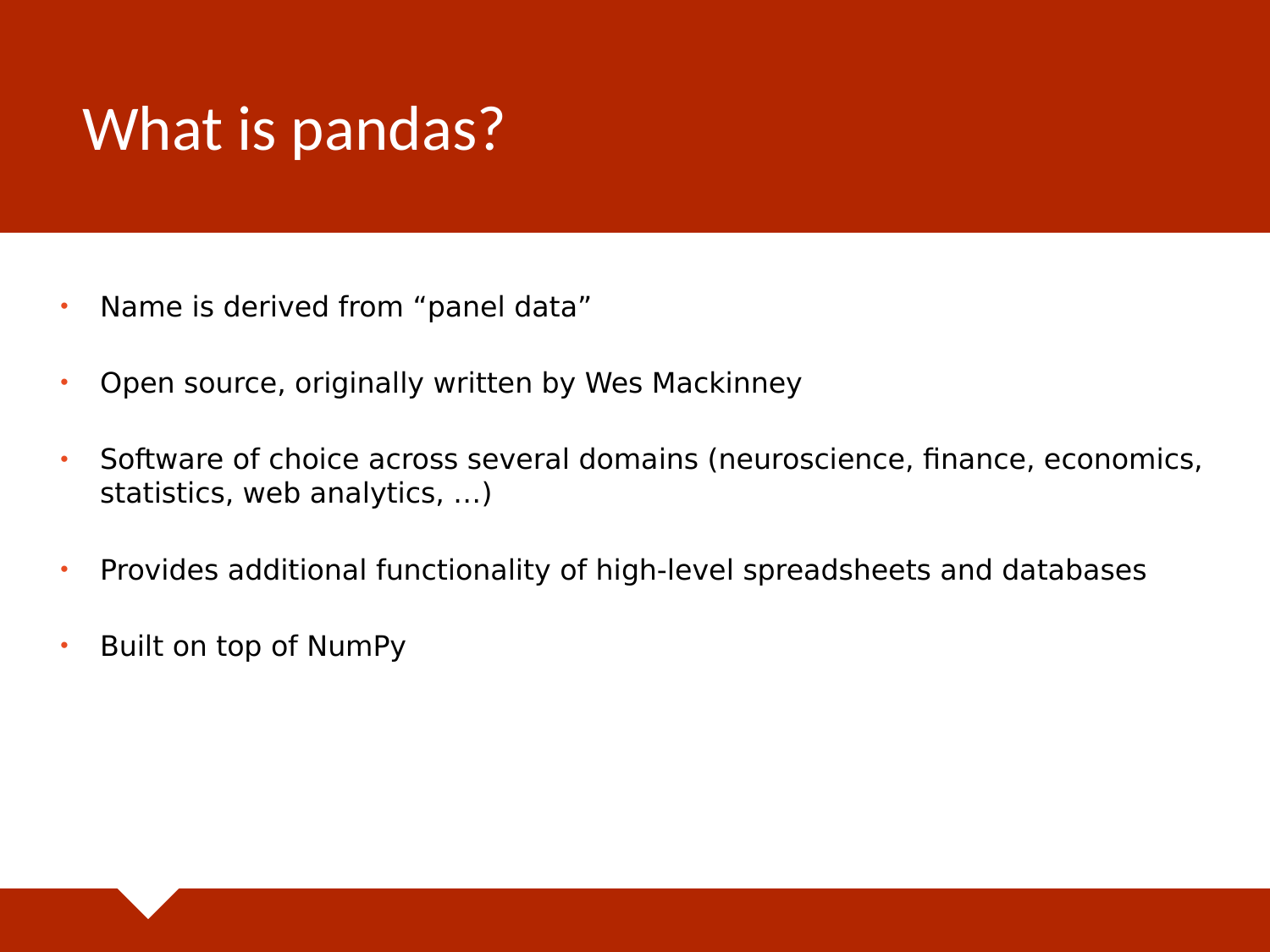

# What is pandas?
Name is derived from “panel data”

Open source, originally written by Wes Mackinney

Software of choice across several domains (neuroscience, finance, economics, statistics, web analytics, …)

Provides additional functionality of high-level spreadsheets and databases

Built on top of NumPy